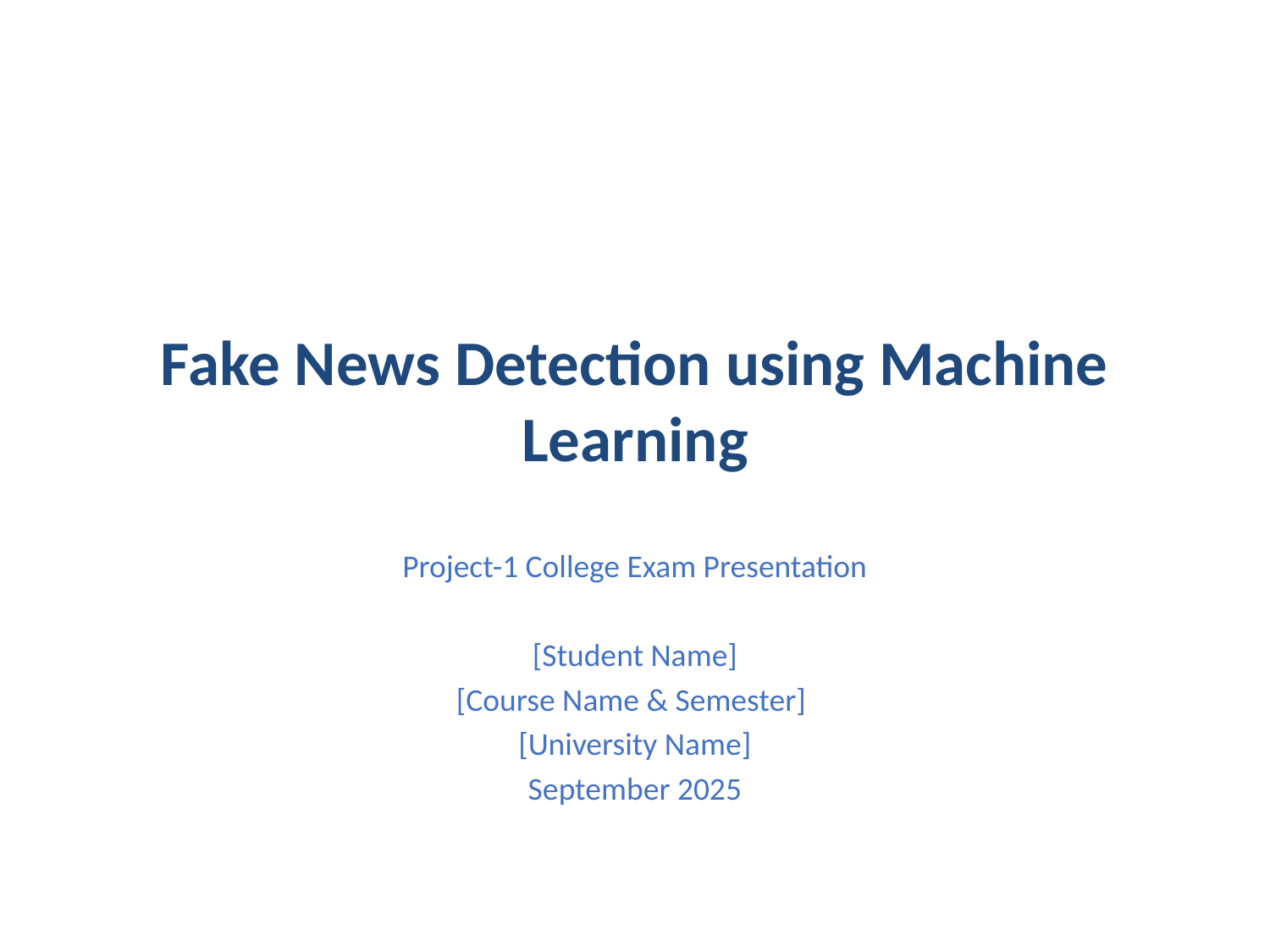

# Fake News Detection using Machine Learning
Project-1 College Exam Presentation

[Student Name]
[Course Name & Semester]
[University Name]
September 2025